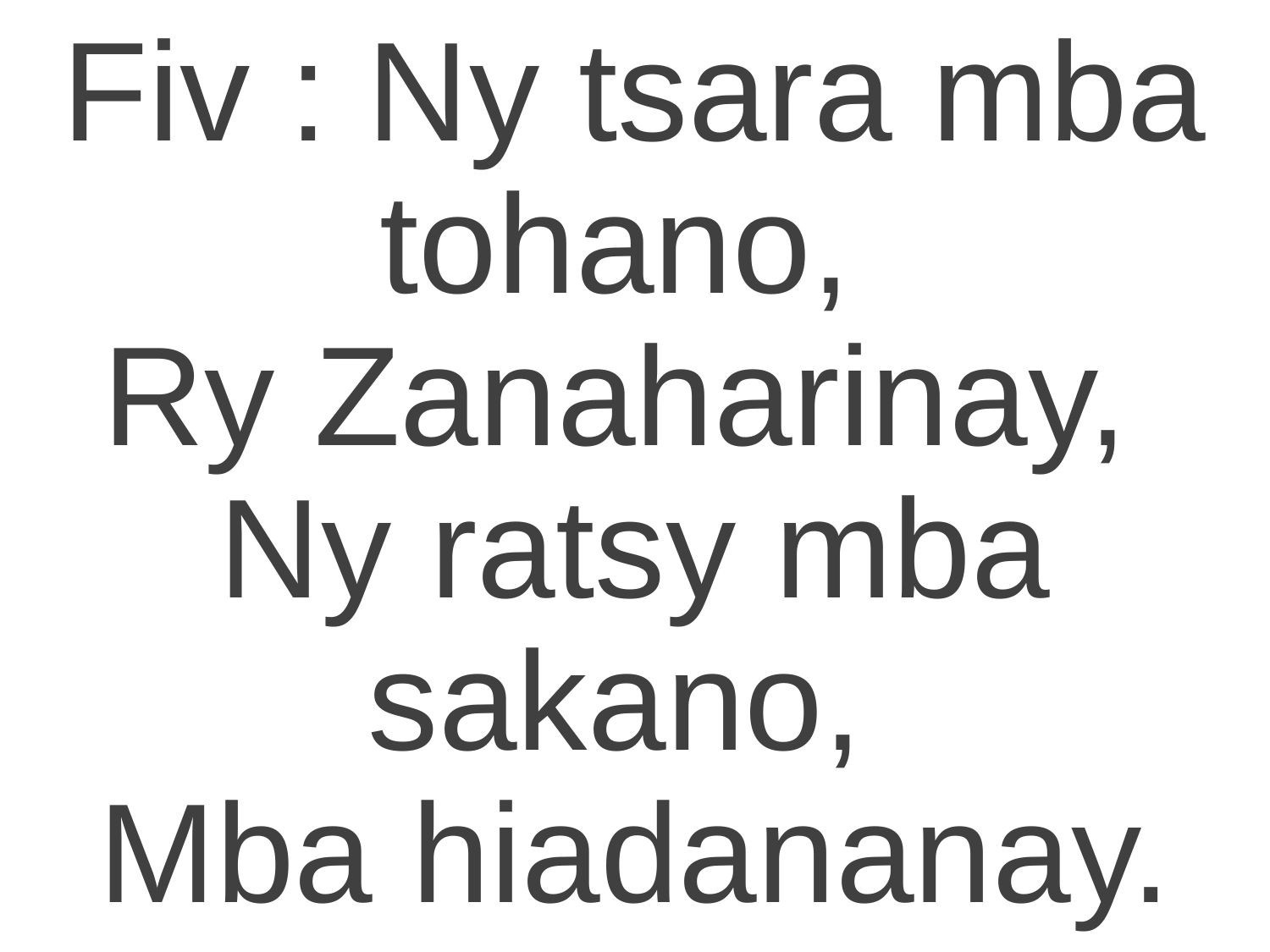

Fiv : Ny tsara mba tohano,
Ry Zanaharinay,
Ny ratsy mba sakano,
Mba hiadananay.